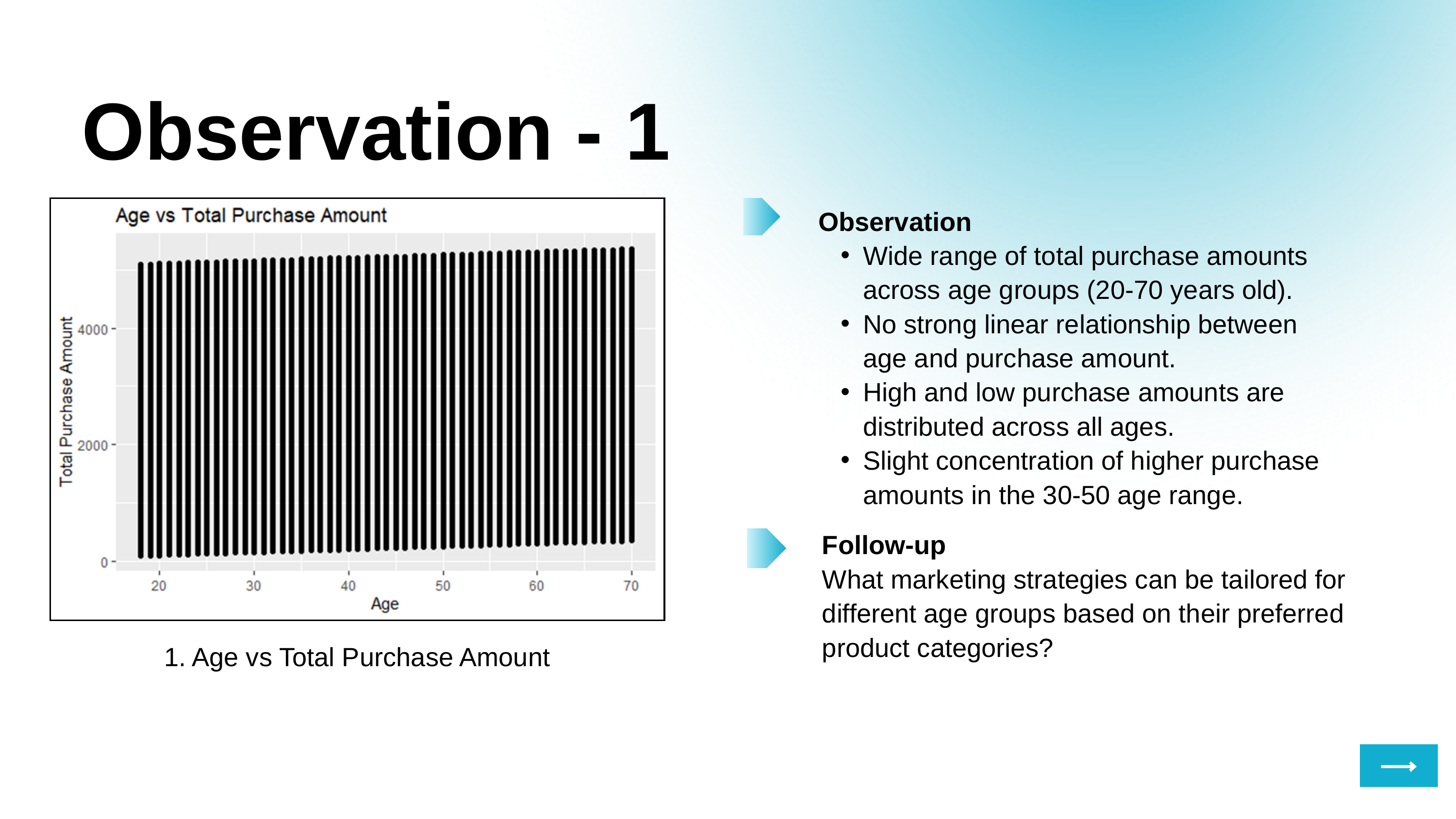

Observation - 1

Observation
Wide range of total purchase amounts across age groups (20-70 years old).
No strong linear relationship between age and purchase amount.
High and low purchase amounts are distributed across all ages.
Slight concentration of higher purchase amounts in the 30-50 age range.

Follow-up
What marketing strategies can be tailored for different age groups based on their preferred product categories?

1. Age vs Total Purchase Amount